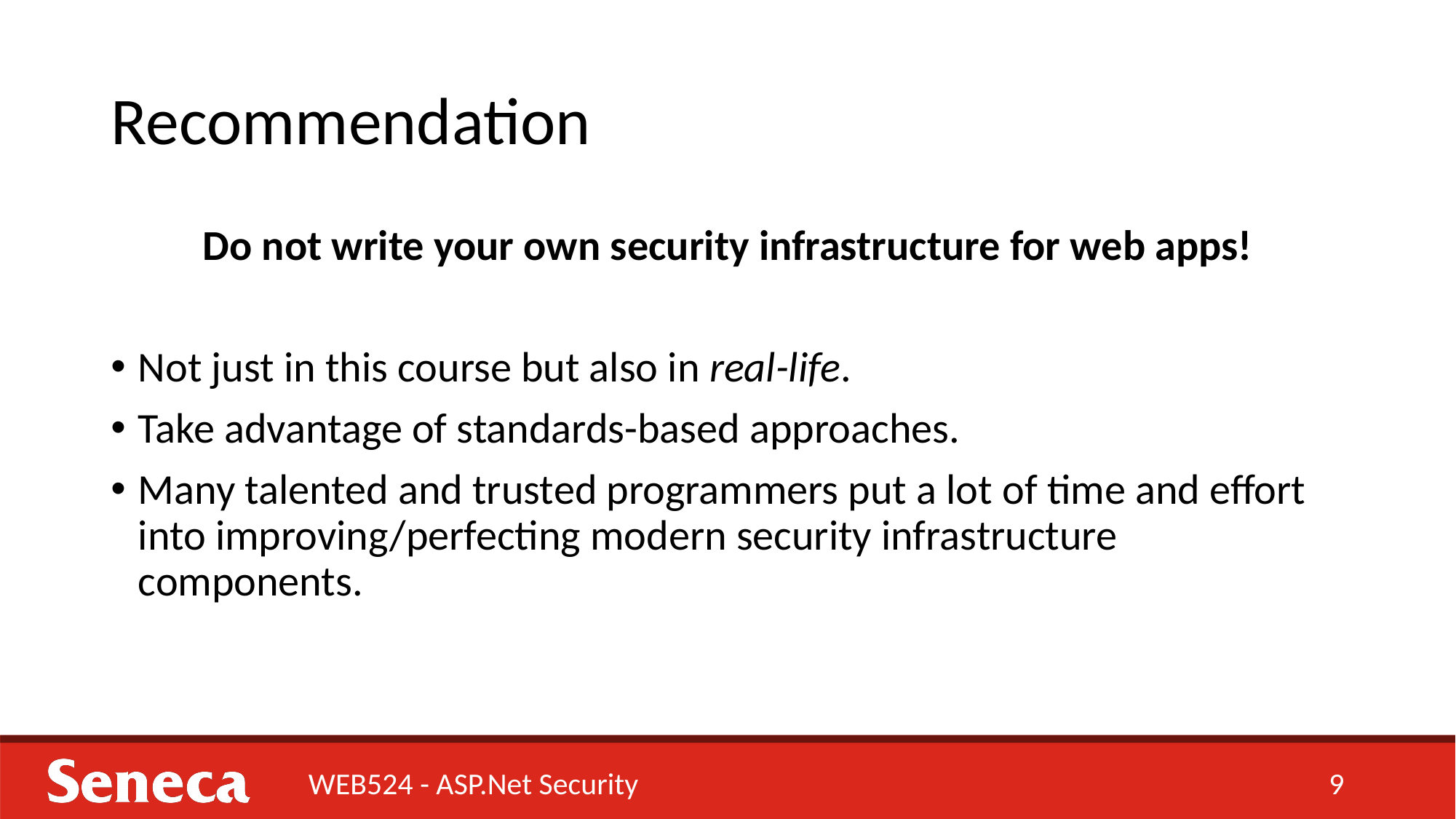

# Recommendation
Do not write your own security infrastructure for web apps!

Not just in this course but also in real-life.
Take advantage of standards-based approaches.
Many talented and trusted programmers put a lot of time and effort into improving/perfecting modern security infrastructure components.
WEB524 - ASP.Net Security
9